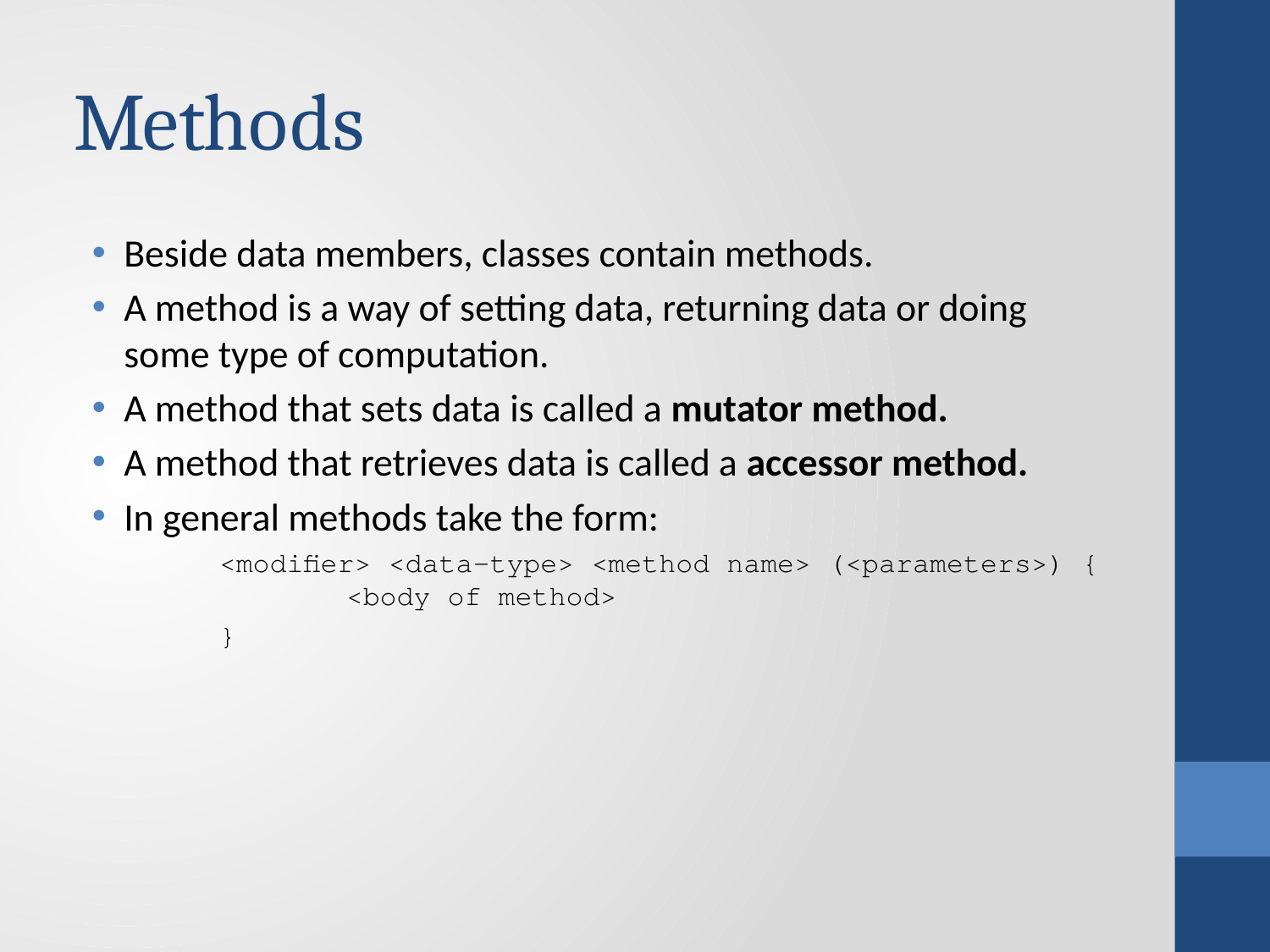

# Methods
Beside data members, classes contain methods.
A method is a way of setting data, returning data or doing some type of computation.
A method that sets data is called a mutator method.
A method that retrieves data is called a accessor method.
In general methods take the form:
	<modifier> <data-type> <method name> (<parameters>) {
		<body of method>
	}